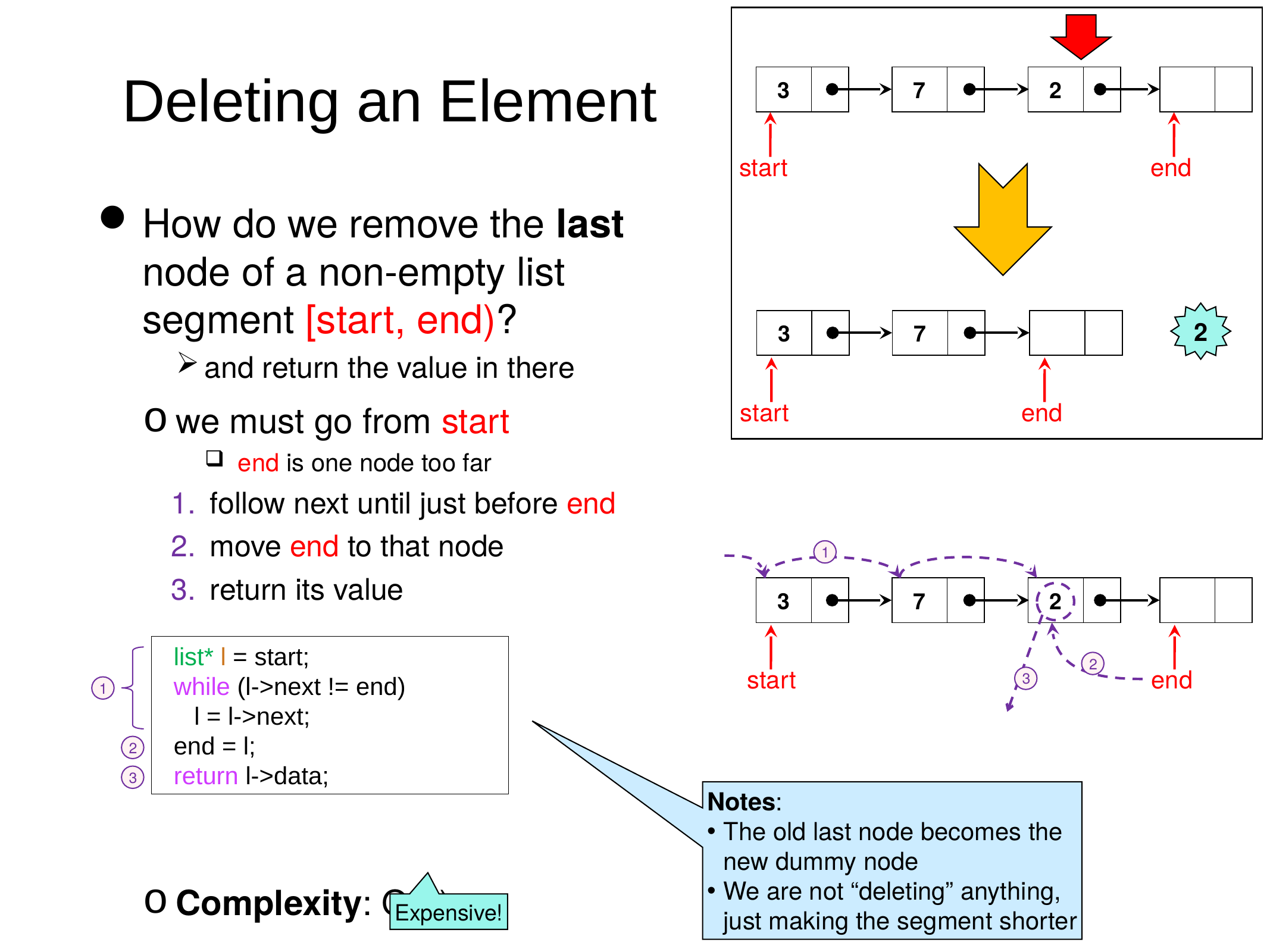

# Deleting an Element
| 3 |  |
| --- | --- |
| 7 |  |
| --- | --- |
| 2 |  |
| --- | --- |
|  |  |
| --- | --- |
start
end

How do we remove the last
node of a non-empty list
segment [start, end)?
and return the value in there
we must go from start
end is one node too far
follow next until just before end
move end to that node
return its value

Complexity: O(n)
2
| 3 |  |
| --- | --- |
| 7 |  |
| --- | --- |
|  |  |
| --- | --- |
start
end
1

| 3 |  |
| --- | --- |

| 7 |  |
| --- | --- |

| 2 |  |
| --- | --- |

|  |  |
| --- | --- |

  list* l = start;
  while (l->next != end)
     l = l->next;
  end = l;
  return l->data;

2
start
end
3
1
2
3
Notes:
The old last node becomes the
new dummy node
We are not “deleting” anything,
just making the segment shorter
Expensive!